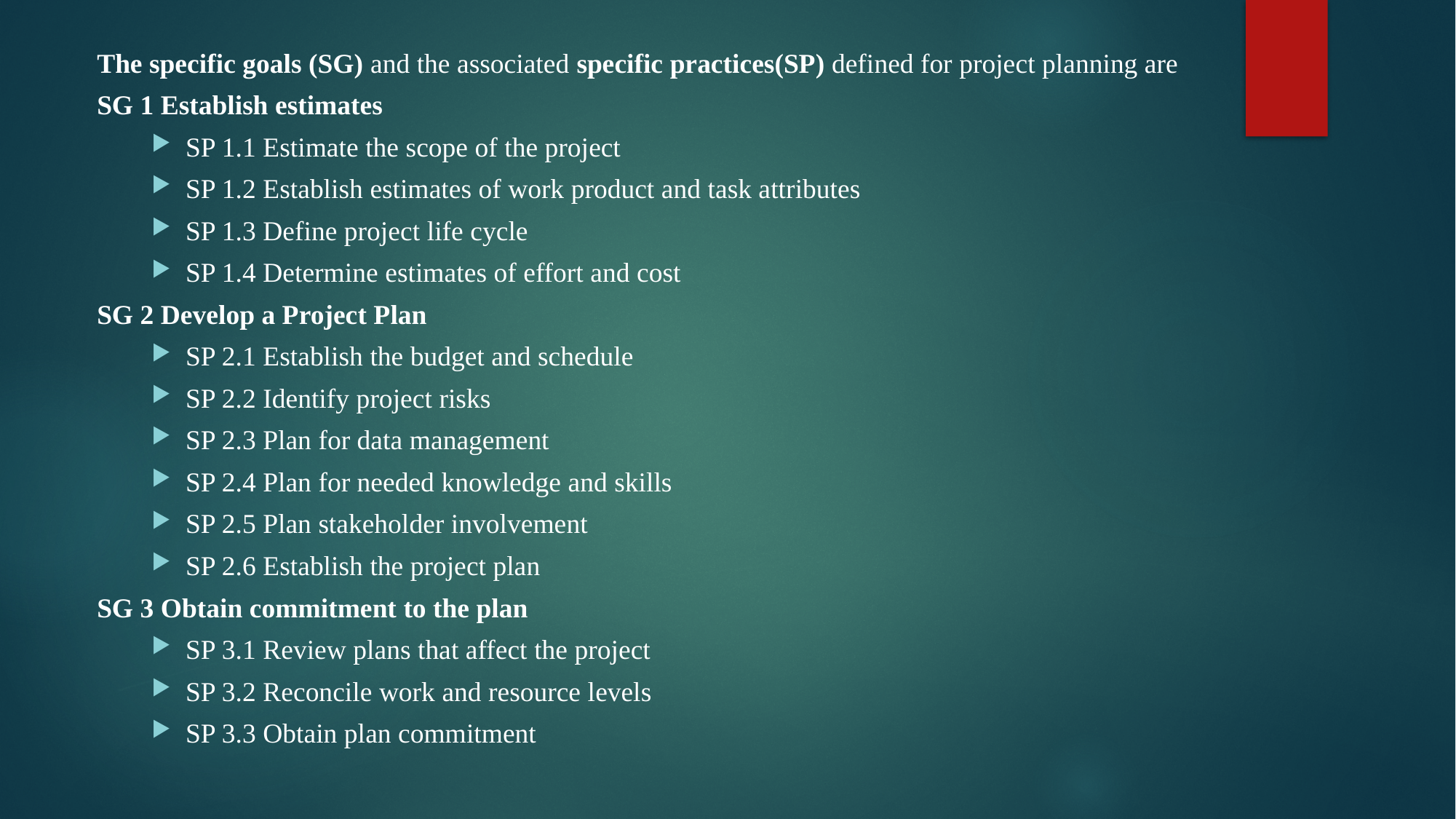

The specific goals (SG) and the associated specific practices(SP) defined for project planning are
SG 1 Establish estimates
SP 1.1 Estimate the scope of the project
SP 1.2 Establish estimates of work product and task attributes
SP 1.3 Define project life cycle
SP 1.4 Determine estimates of effort and cost
SG 2 Develop a Project Plan
SP 2.1 Establish the budget and schedule
SP 2.2 Identify project risks
SP 2.3 Plan for data management
SP 2.4 Plan for needed knowledge and skills
SP 2.5 Plan stakeholder involvement
SP 2.6 Establish the project plan
SG 3 Obtain commitment to the plan
SP 3.1 Review plans that affect the project
SP 3.2 Reconcile work and resource levels
SP 3.3 Obtain plan commitment